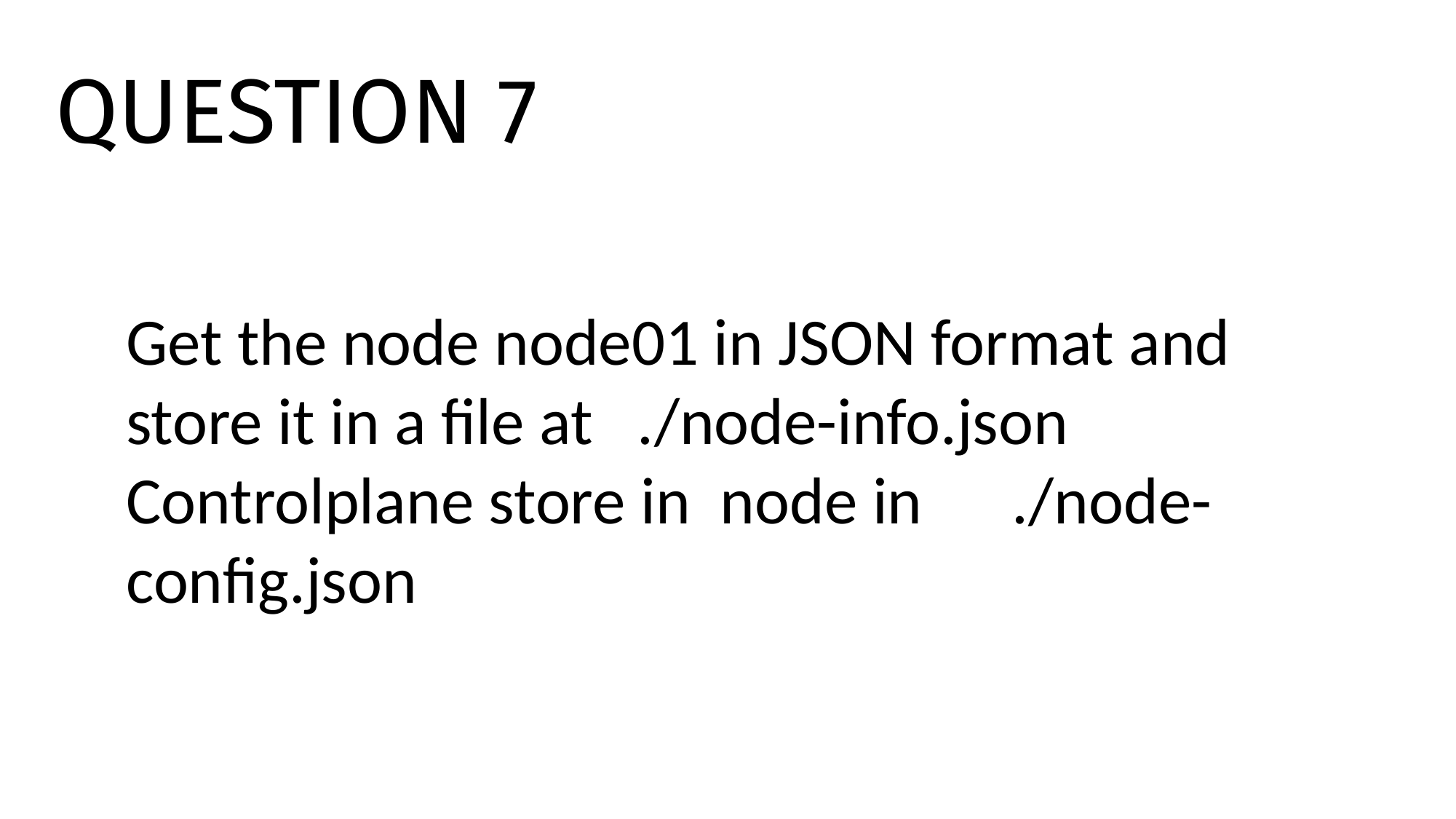

# QUESTION 7
Get the node node01 in JSON format and store it in a file at   ./node-info.json
Controlplane store in  node in      ./node-config.json